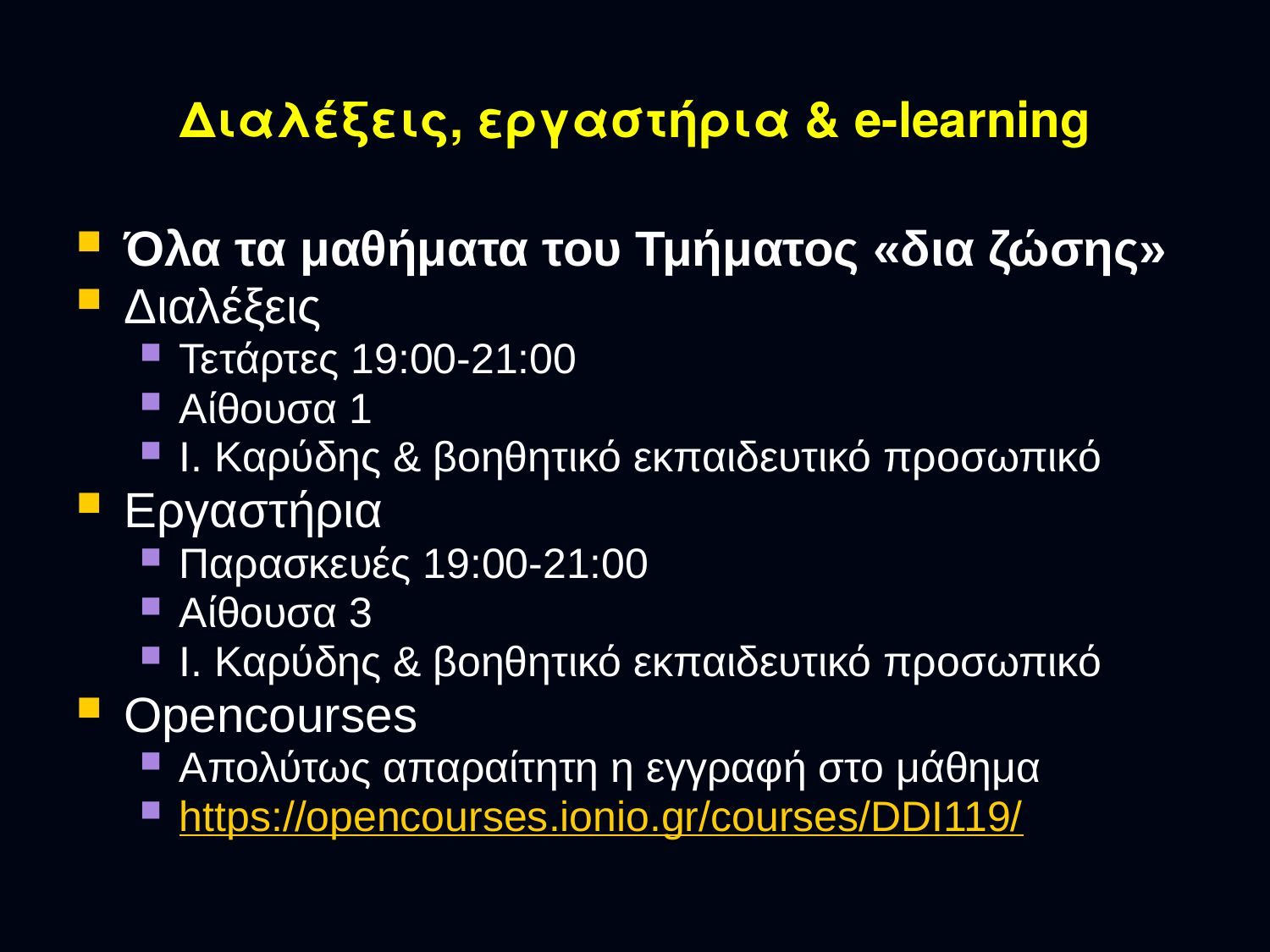

# Διαλέξεις, εργαστήρια & e-learning
Όλα τα μαθήματα του Τμήματος «δια ζώσης»
Διαλέξεις
Τετάρτες 19:00-21:00
Αίθουσα 1
Ι. Καρύδης & βοηθητικό εκπαιδευτικό προσωπικό
Εργαστήρια
Παρασκευές 19:00-21:00
Αίθουσα 3
Ι. Καρύδης & βοηθητικό εκπαιδευτικό προσωπικό
Opencourses
Απολύτως απαραίτητη η εγγραφή στο μάθημα
https://opencourses.ionio.gr/courses/DDI119/